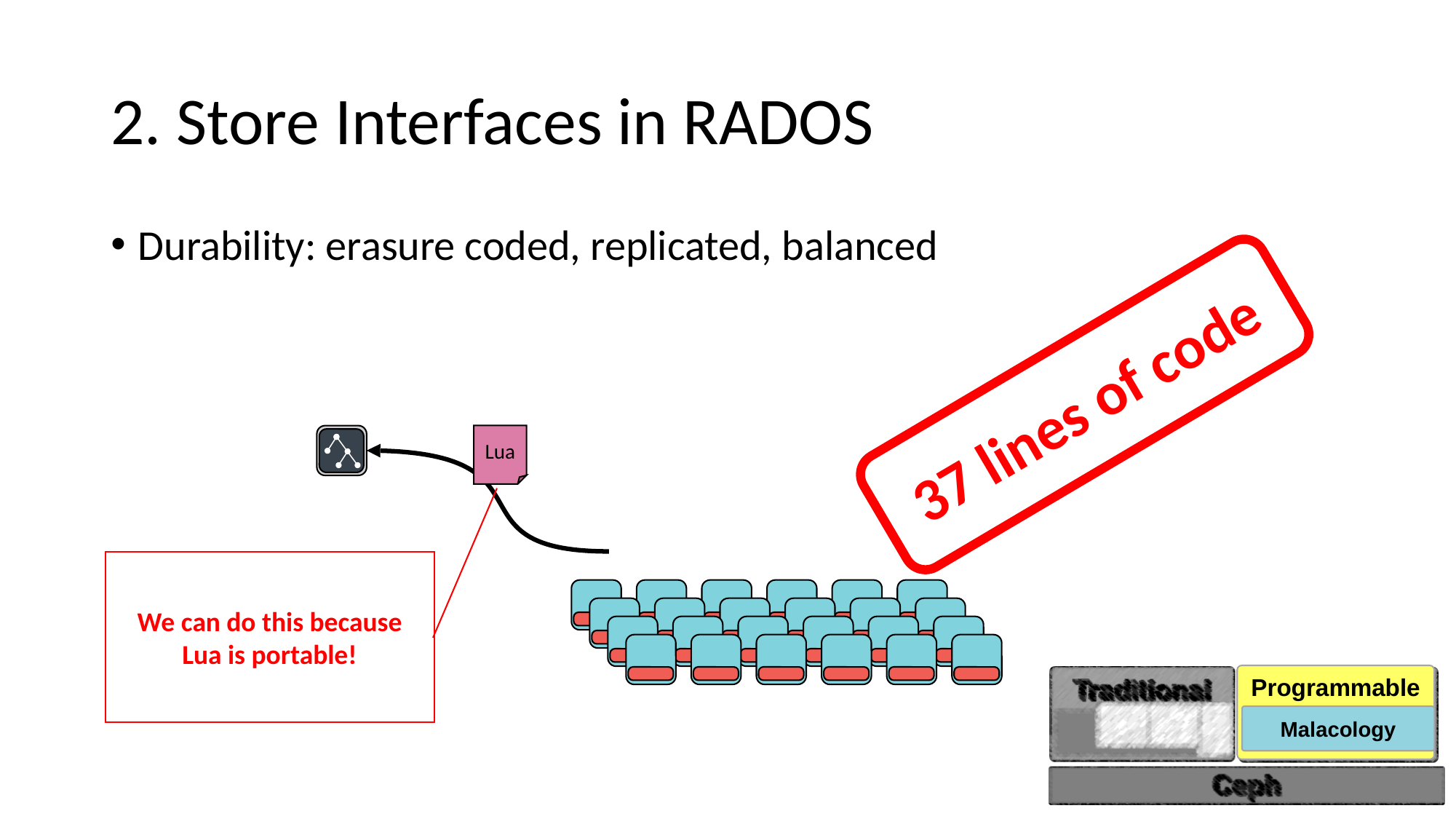

# 2. Store Interfaces in RADOS
Durability: erasure coded, replicated, balanced
37 lines of code
Lua

We can do this because Lua is portable!